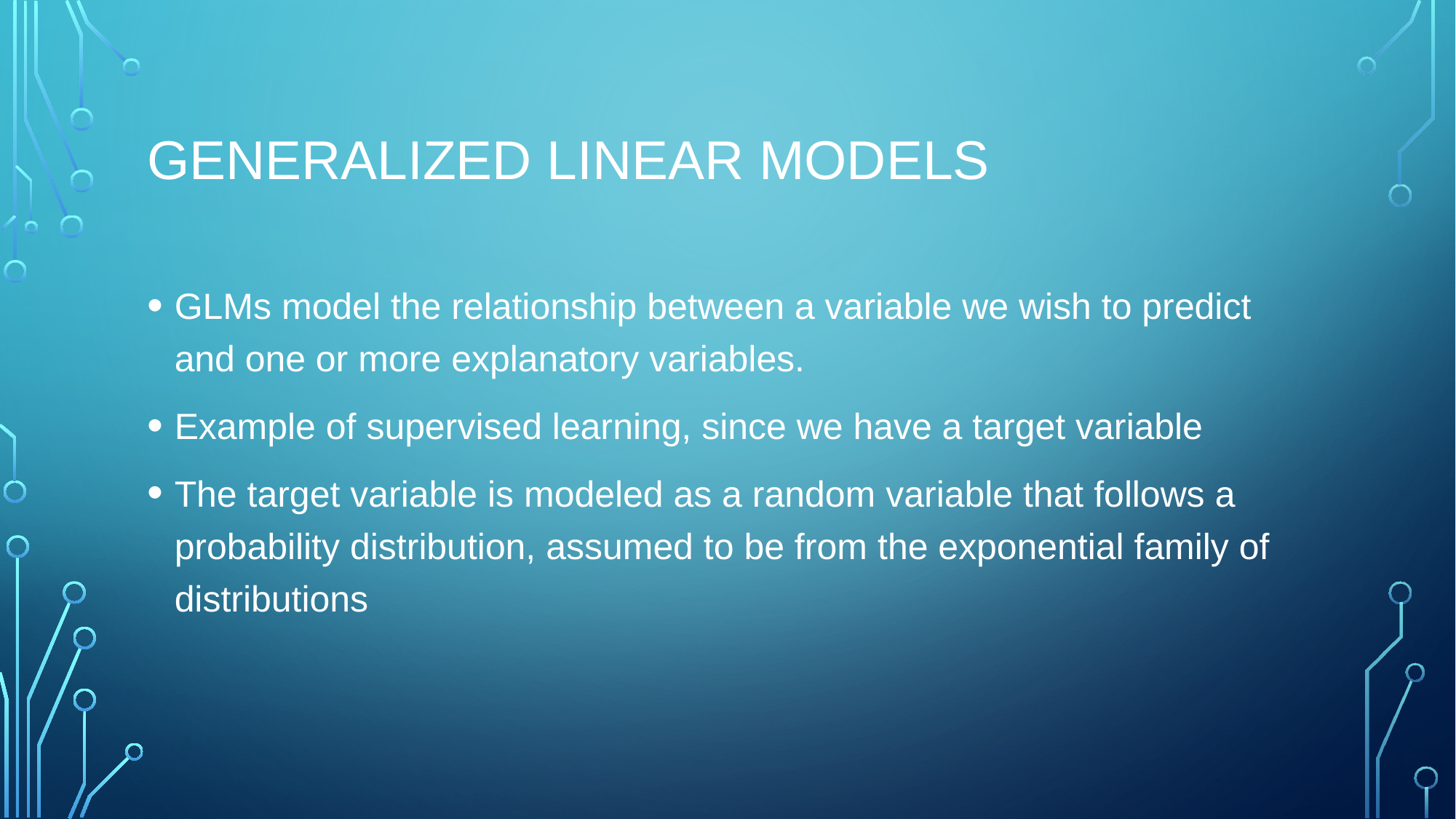

# Generalized Linear models
GLMs model the relationship between a variable we wish to predict and one or more explanatory variables.
Example of supervised learning, since we have a target variable
The target variable is modeled as a random variable that follows a probability distribution, assumed to be from the exponential family of distributions